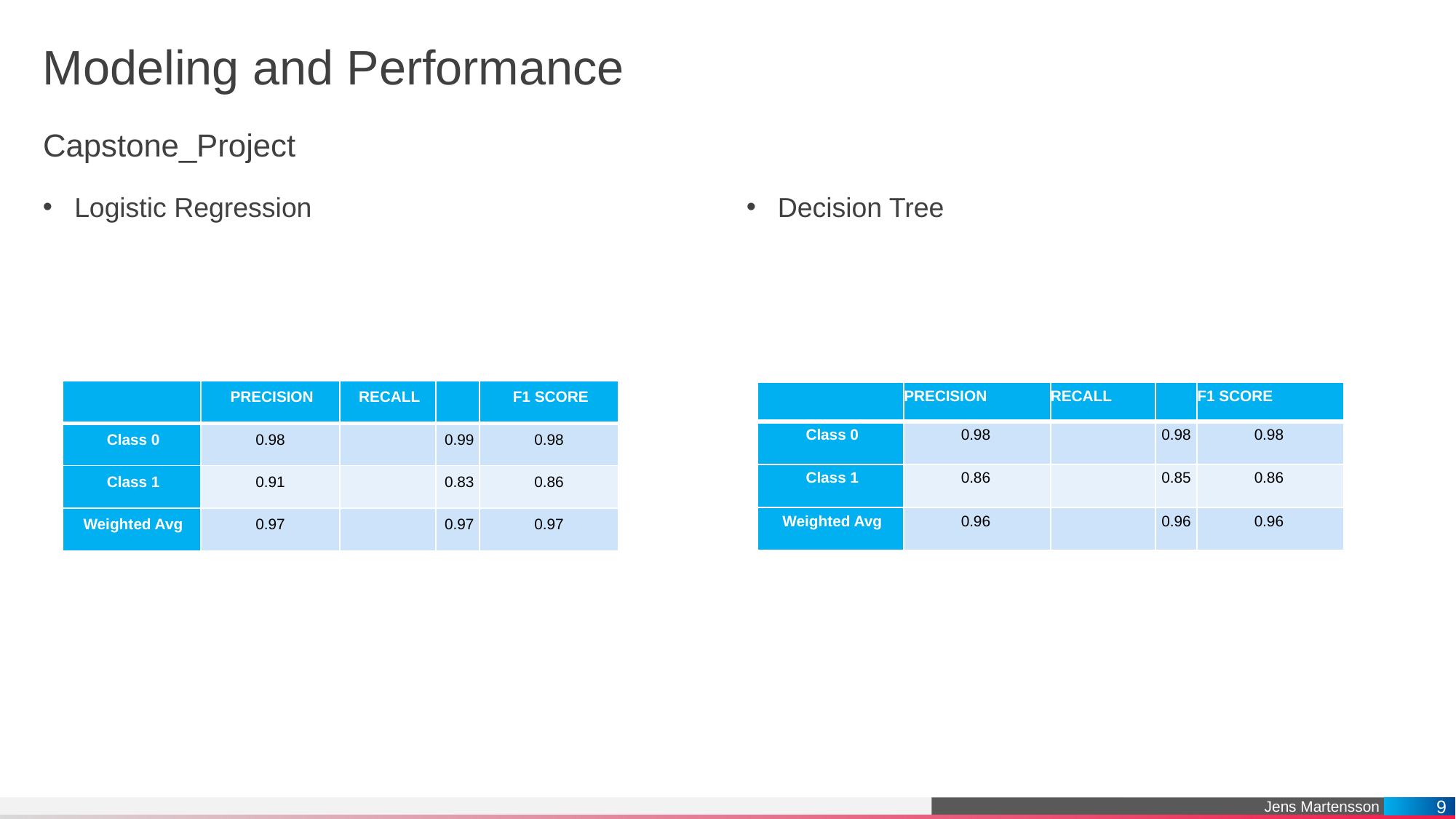

# Modeling and Performance
Capstone_Project
Logistic Regression

Decision Tree

|  | PRECISION | RECALL |  | F1 SCORE |
| --- | --- | --- | --- | --- |
| Class 0 | 0.98 |  | 0.99 | 0.98 |
| Class 1 | 0.91 |  | 0.83 | 0.86 |
| Weighted Avg | 0.97 |  | 0.97 | 0.97 |
|  | PRECISION | RECALL |  | F1 SCORE |
| --- | --- | --- | --- | --- |
| Class 0 | 0.98 |  | 0.98 | 0.98 |
| Class 1 | 0.86 |  | 0.85 | 0.86 |
| Weighted Avg | 0.96 |  | 0.96 | 0.96 |
9